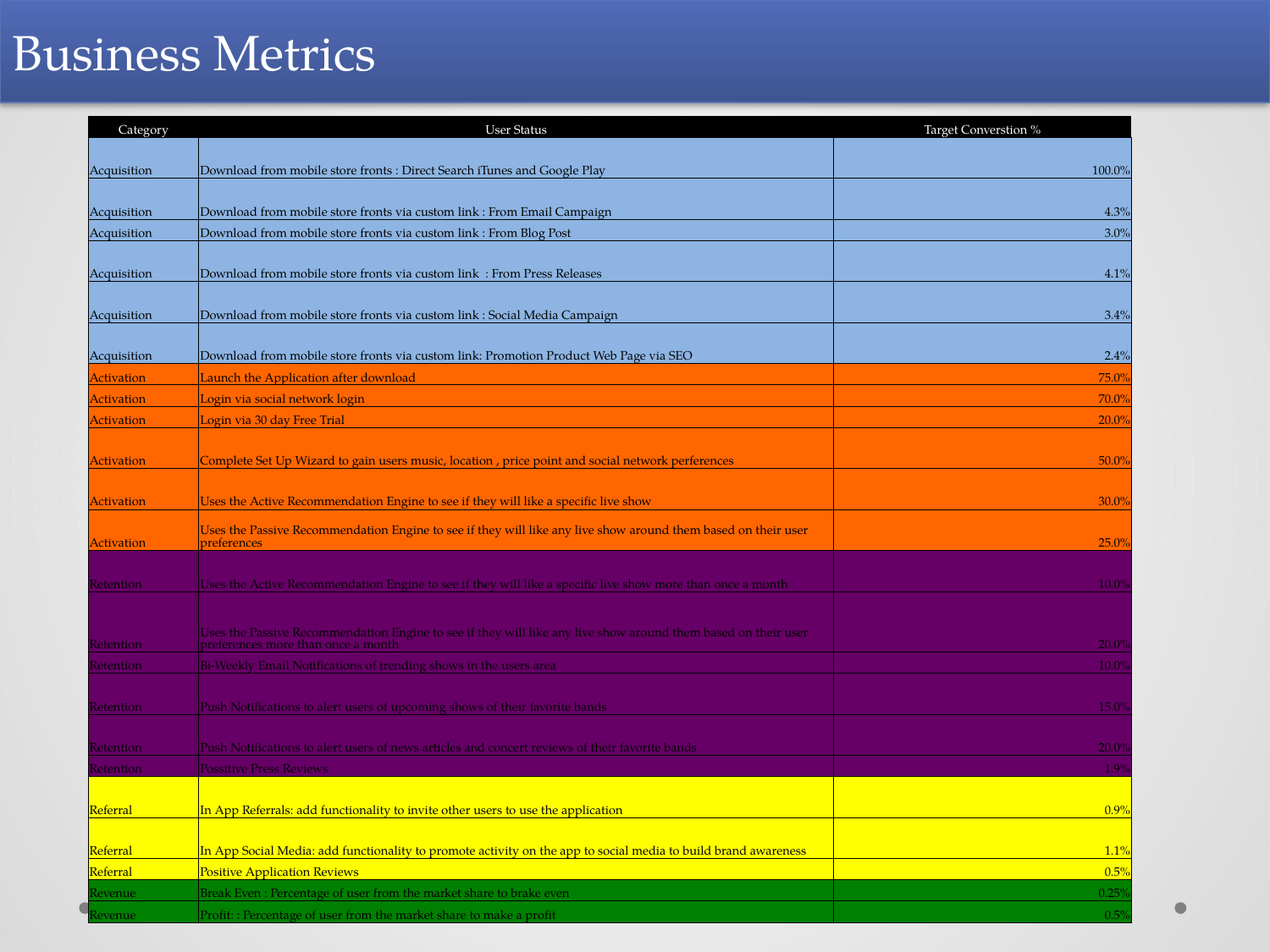

Business Metrics
| Category | User Status | Target Converstion % |
| --- | --- | --- |
| Acquisition | Download from mobile store fronts : Direct Search iTunes and Google Play | 100.0% |
| Acquisition | Download from mobile store fronts via custom link : From Email Campaign | 4.3% |
| Acquisition | Download from mobile store fronts via custom link : From Blog Post | 3.0% |
| Acquisition | Download from mobile store fronts via custom link : From Press Releases | 4.1% |
| Acquisition | Download from mobile store fronts via custom link : Social Media Campaign | 3.4% |
| Acquisition | Download from mobile store fronts via custom link: Promotion Product Web Page via SEO | 2.4% |
| Activation | Launch the Application after download | 75.0% |
| Activation | Login via social network login | 70.0% |
| Activation | Login via 30 day Free Trial | 20.0% |
| Activation | Complete Set Up Wizard to gain users music, location , price point and social network perferences | 50.0% |
| Activation | Uses the Active Recommendation Engine to see if they will like a specific live show | 30.0% |
| Activation | Uses the Passive Recommendation Engine to see if they will like any live show around them based on their user preferences | 25.0% |
| Retention | Uses the Active Recommendation Engine to see if they will like a specific live show more than once a month | 10.0% |
| Retention | Uses the Passive Recommendation Engine to see if they will like any live show around them based on their user preferences more than once a month | 20.0% |
| Retention | Bi-Weekly Email Notifications of trending shows in the users area | 10.0% |
| Retention | Push Notifications to alert users of upcoming shows of their favorite bands | 15.0% |
| Retention | Push Notifications to alert users of news articles and concert reviews of their favorite bands | 20.0% |
| Retention | Possitive Press Reviews | 1.9% |
| Referral | In App Referrals: add functionality to invite other users to use the application | 0.9% |
| Referral | In App Social Media: add functionality to promote activity on the app to social media to build brand awareness | 1.1% |
| Referral | Positive Application Reviews | 0.5% |
| Revenue | Break Even : Percentage of user from the market share to brake even | 0.25% |
| Revenue | Profit: : Percentage of user from the market share to make a profit | 0.5% |